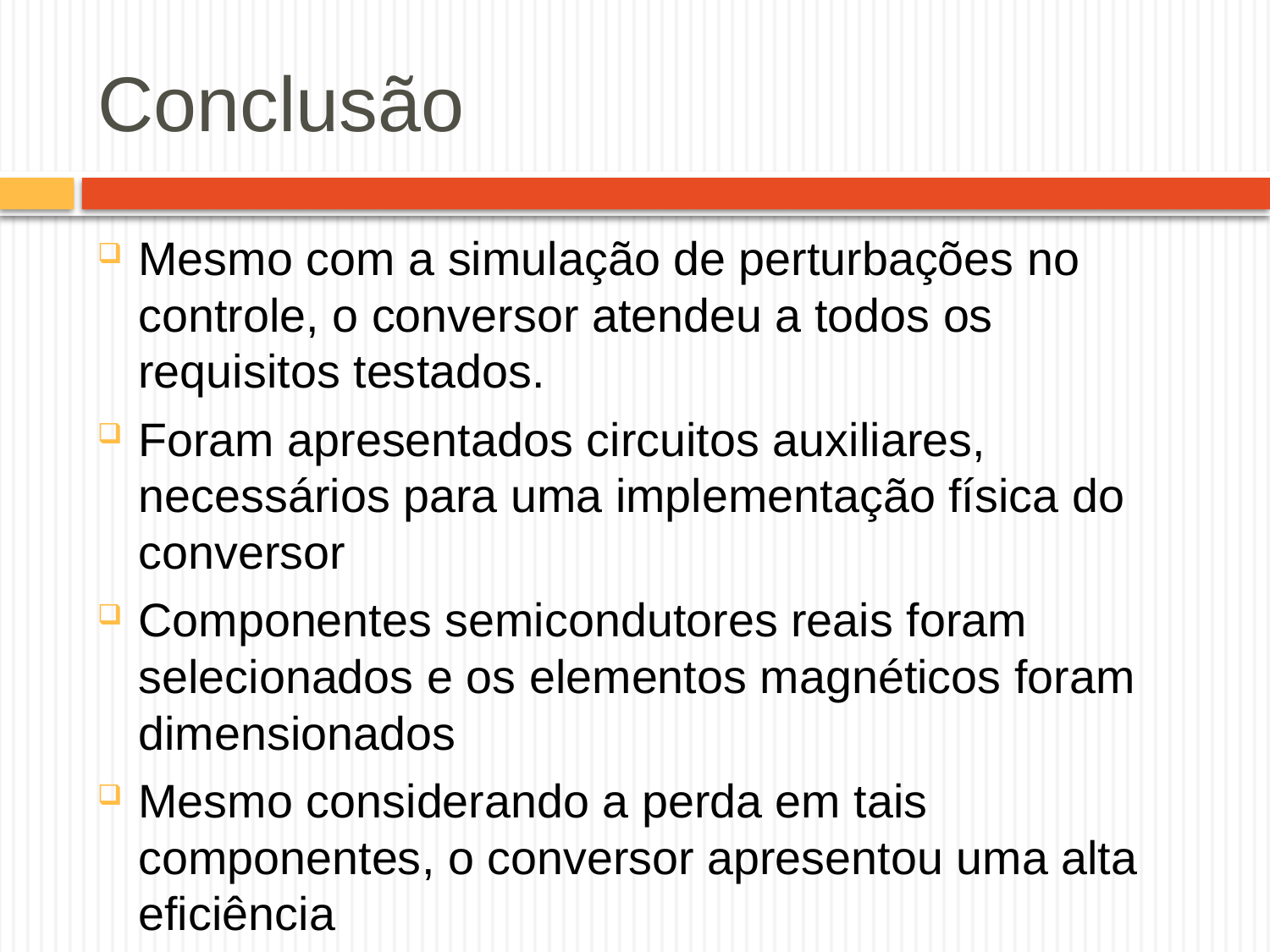

# Conclusão
Mesmo com a simulação de perturbações no controle, o conversor atendeu a todos os requisitos testados.
Foram apresentados circuitos auxiliares, necessários para uma implementação física do conversor
Componentes semicondutores reais foram selecionados e os elementos magnéticos foram dimensionados
Mesmo considerando a perda em tais componentes, o conversor apresentou uma alta eficiência